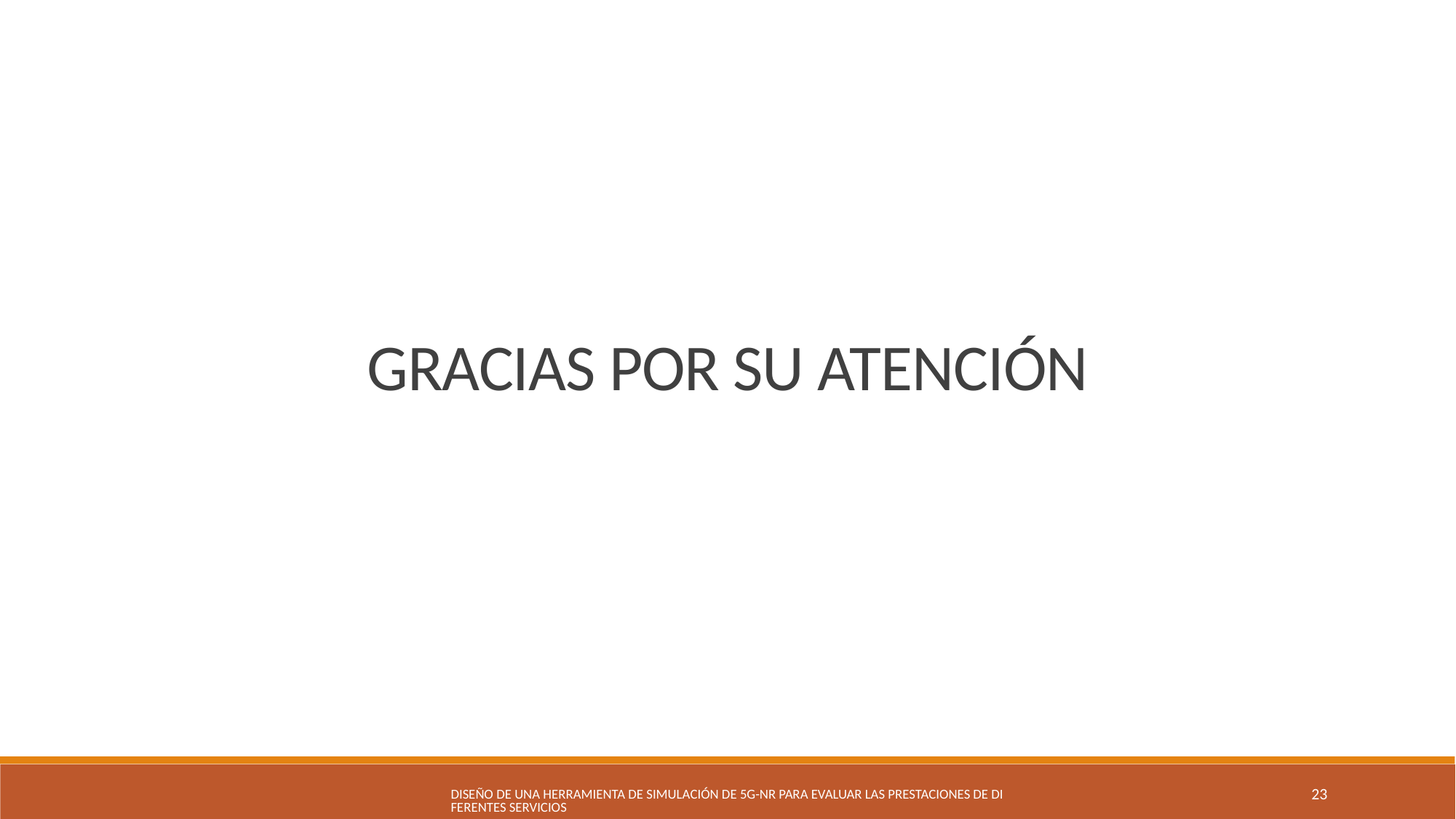

GRACIAS POR SU ATENCIÓN
DISEÑO DE UNA HERRAMIENTA DE SIMULACIÓN DE 5G-NR PARA EVALUAR LAS PRESTACIONES DE DIFERENTES SERVICIOS
23